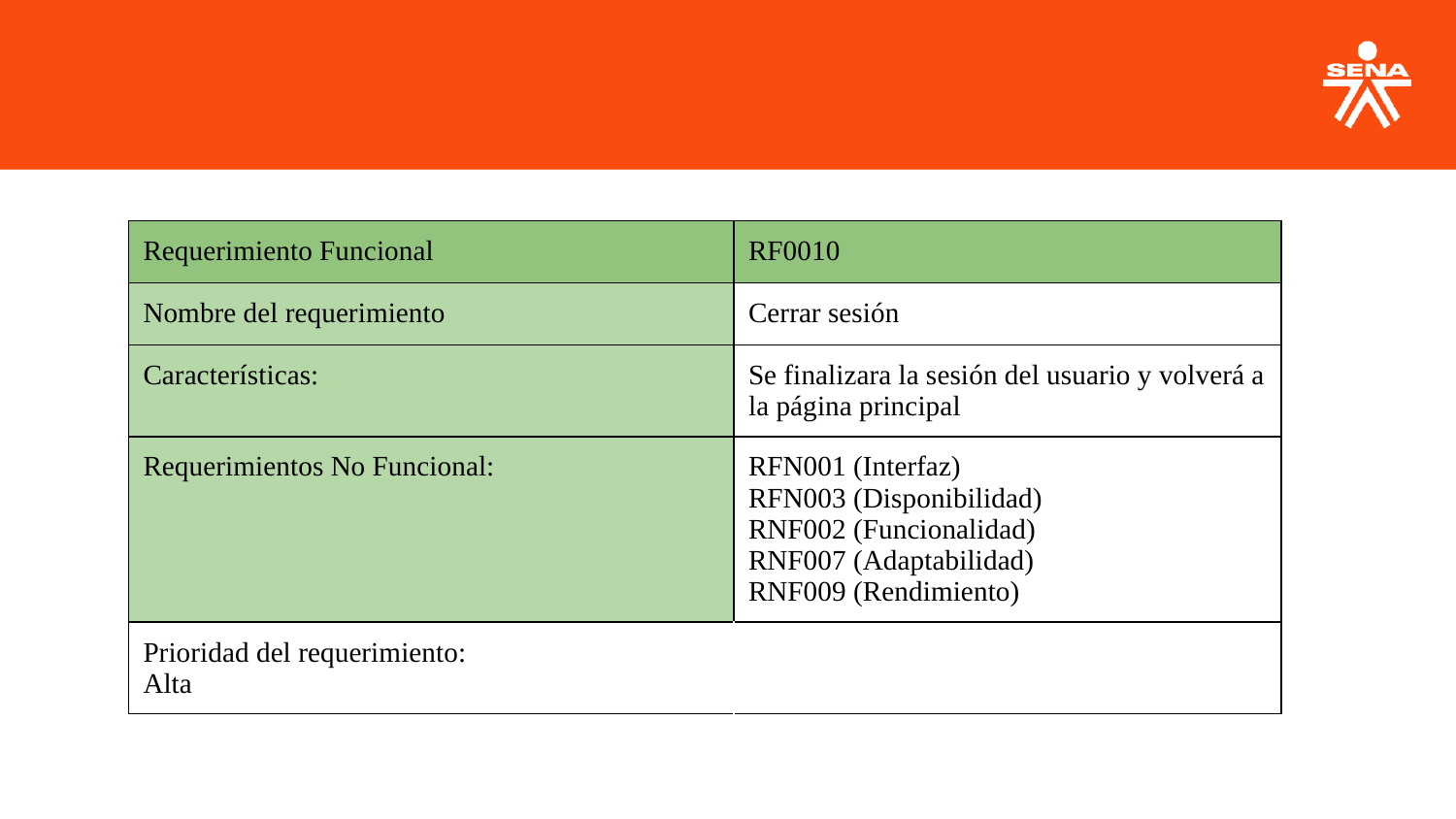

| Requerimiento Funcional | RF0010 |
| --- | --- |
| Nombre del requerimiento | Cerrar sesión |
| Características: | Se finalizara la sesión del usuario y volverá a la página principal |
| Requerimientos No Funcional: | RFN001 (Interfaz) RFN003 (Disponibilidad) RNF002 (Funcionalidad) RNF007 (Adaptabilidad) RNF009 (Rendimiento) |
| Prioridad del requerimiento: Alta |  |